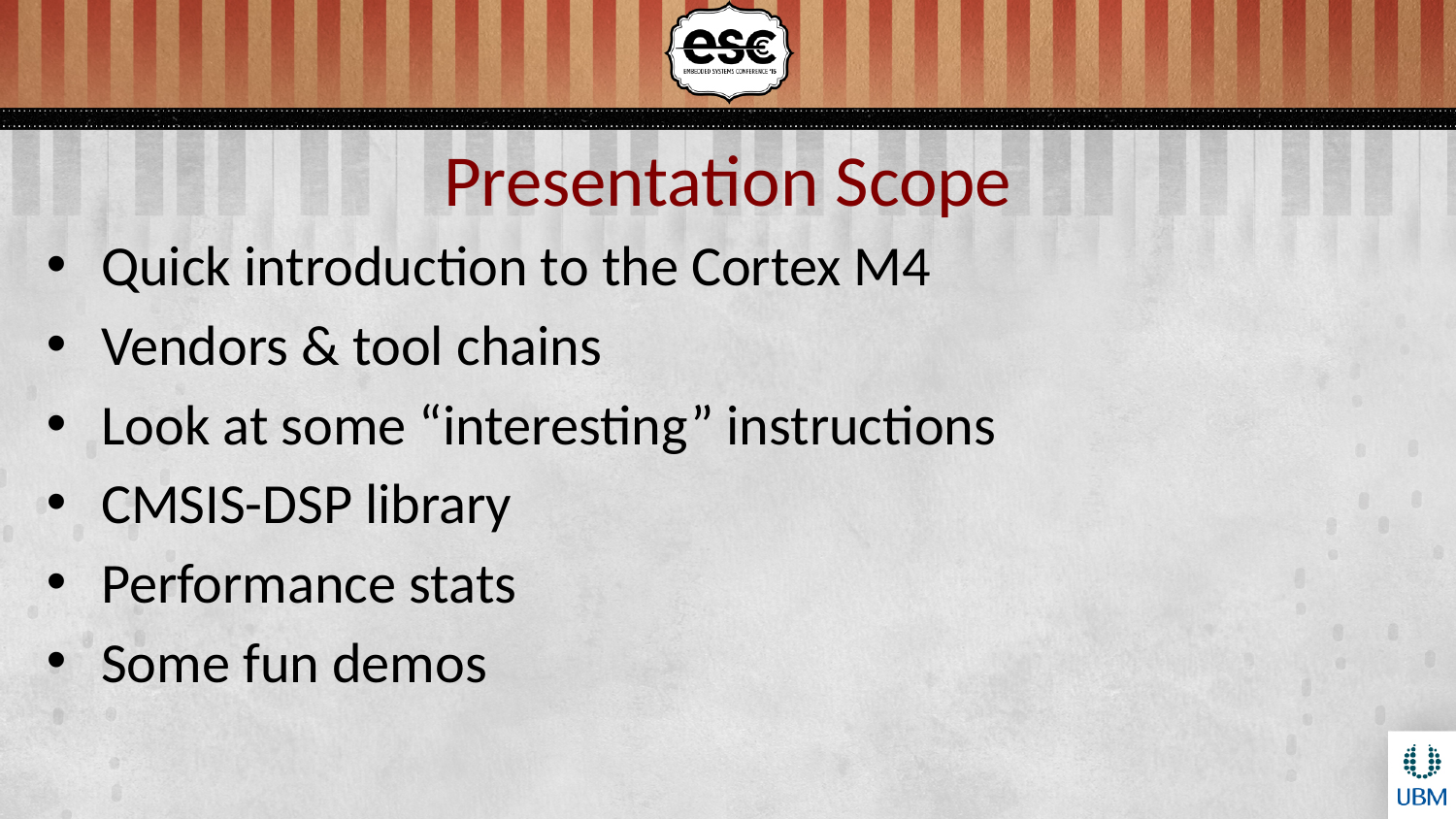

# Presentation Scope
Quick introduction to the Cortex M4
Vendors & tool chains
Look at some “interesting” instructions
CMSIS-DSP library
Performance stats
Some fun demos